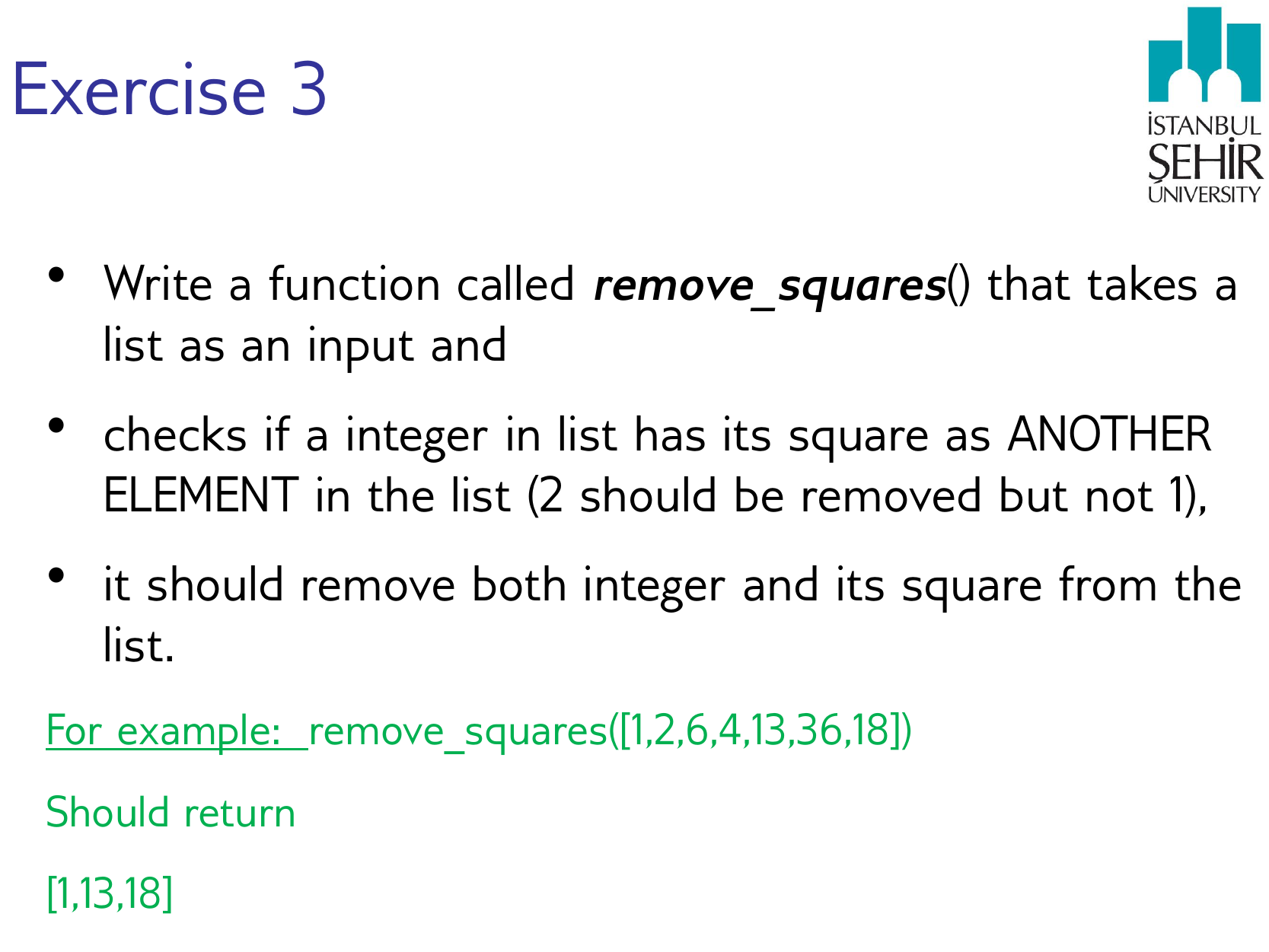

# Exercise 3
Write a function called remove_squares() that takes a list as an input and
checks if a integer in list has its square as ANOTHER ELEMENT in the list (2 should be removed but not 1),
it should remove both integer and its square from the list.
For example:  remove_squares([1,2,6,4,13,36,18])
Should return
[1,13,18]